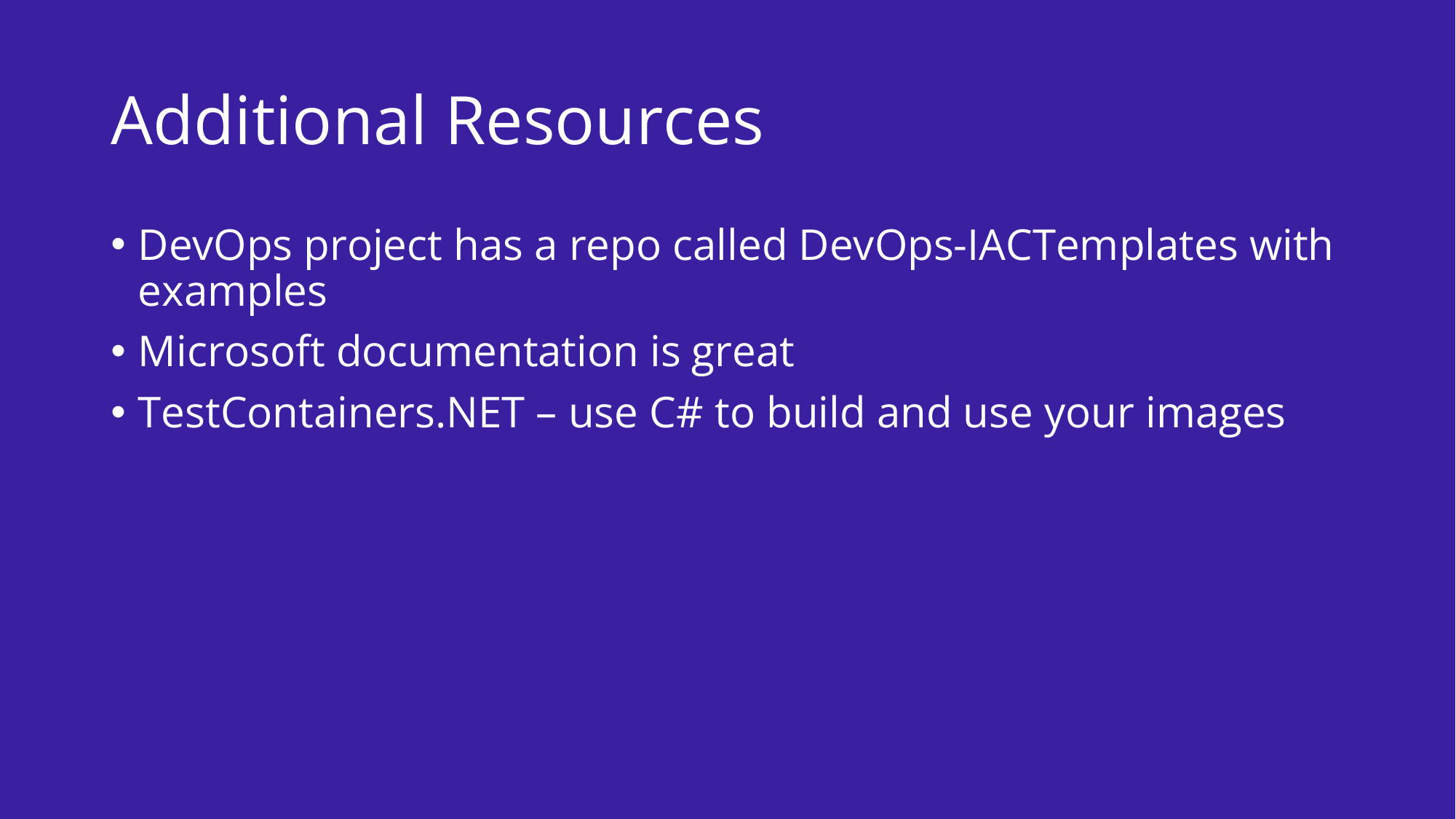

# Additional Resources
DevOps project has a repo called DevOps-IACTemplates with examples
Microsoft documentation is great
TestContainers.NET – use C# to build and use your images